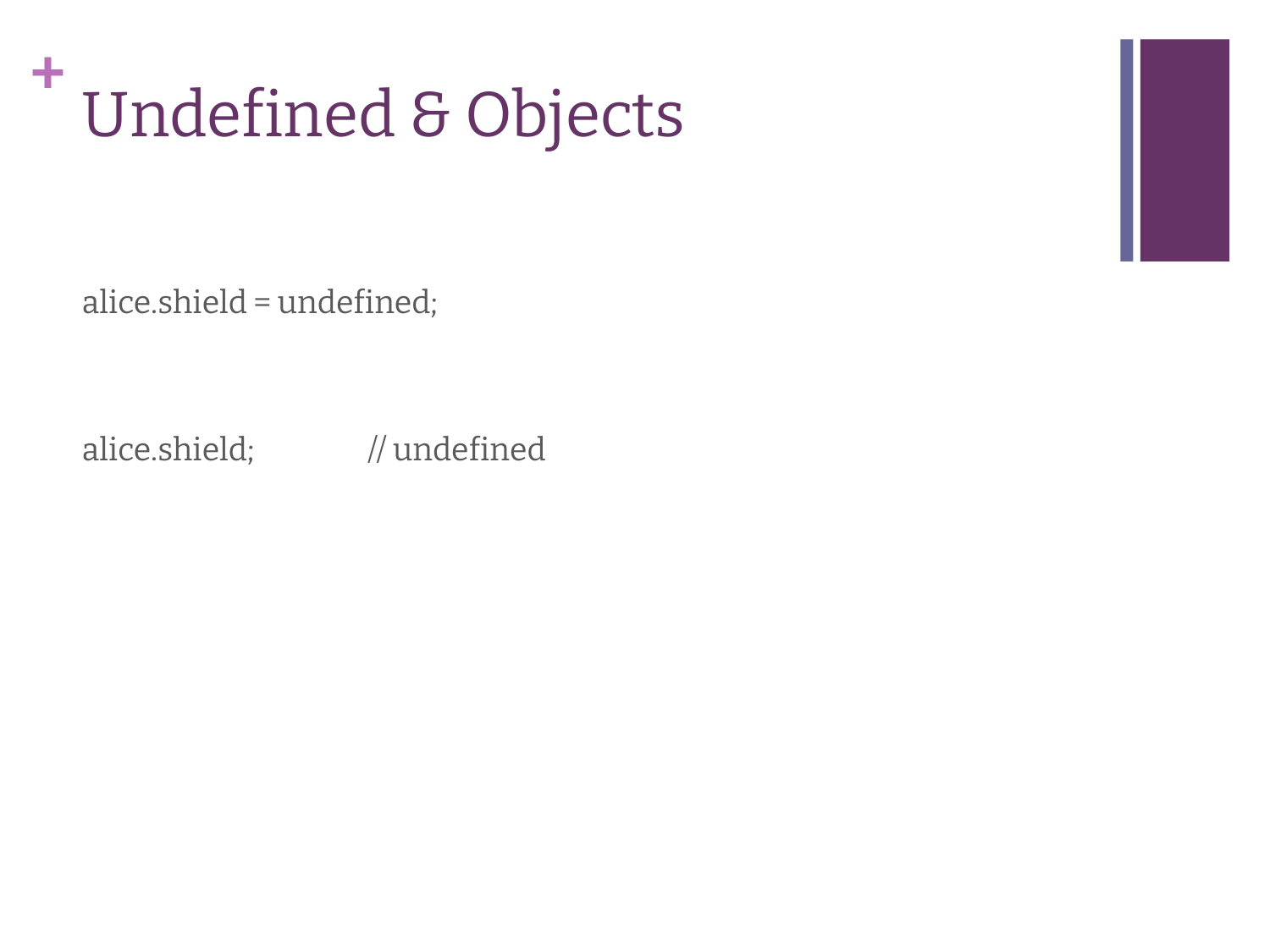

# Undefined & Objects
alice.shield = undefined;

alice.shield;	// undefined